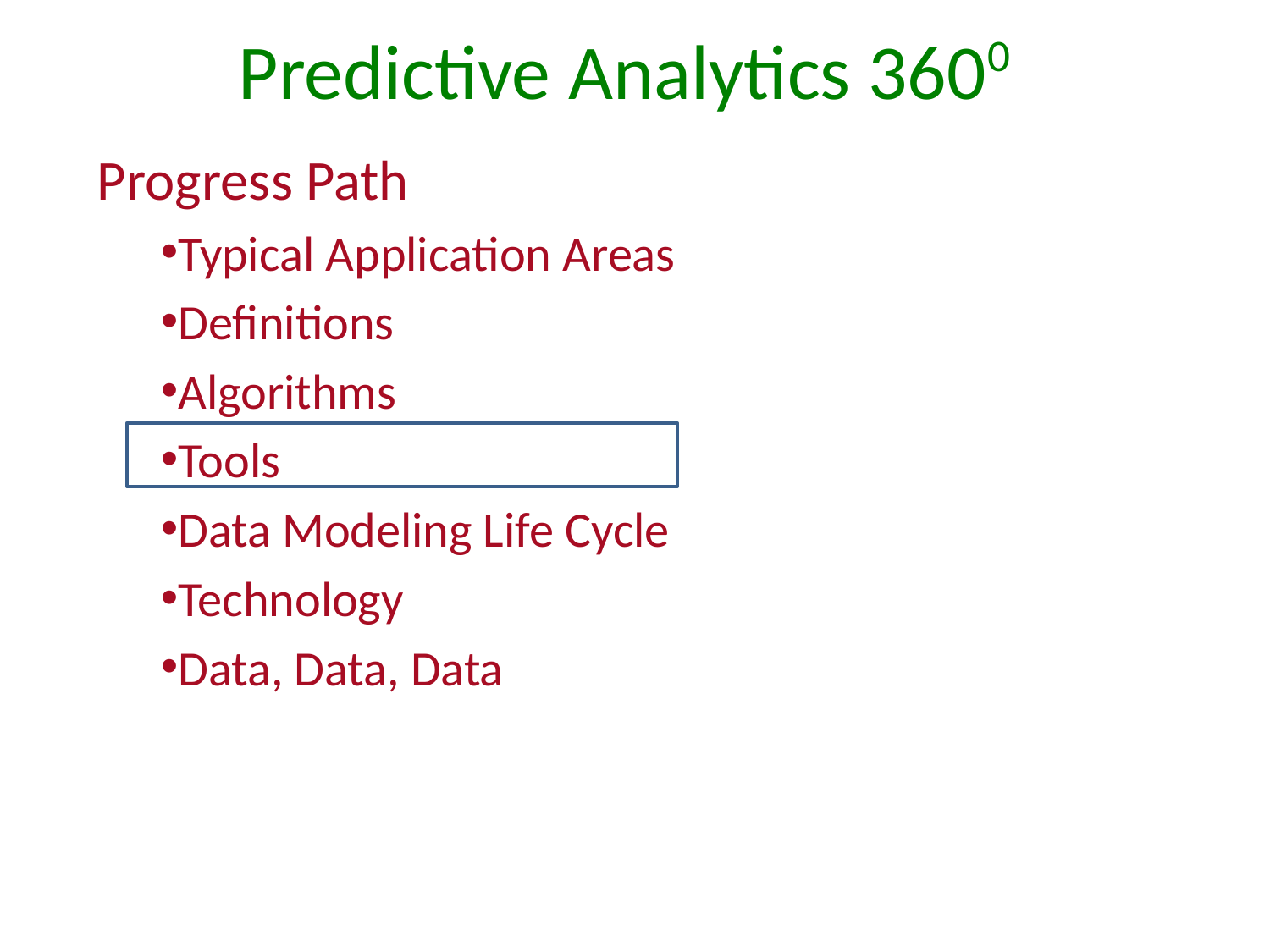

# Predictive Analytics 3600
Progress Path
Typical Application Areas
Definitions
Algorithms
Tools
Data Modeling Life Cycle
Technology
Data, Data, Data